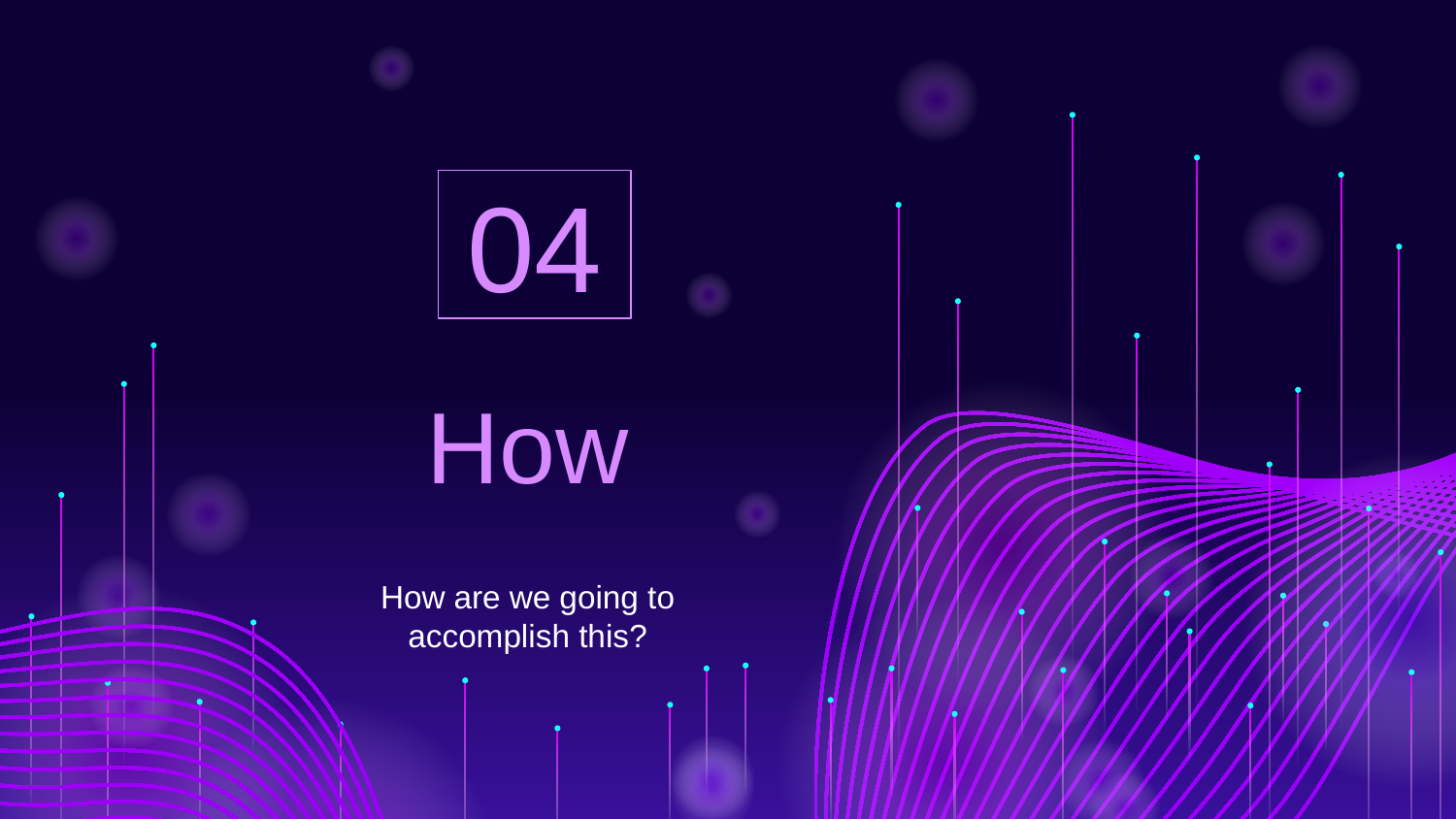

04

# How

How are we going to accomplish this?